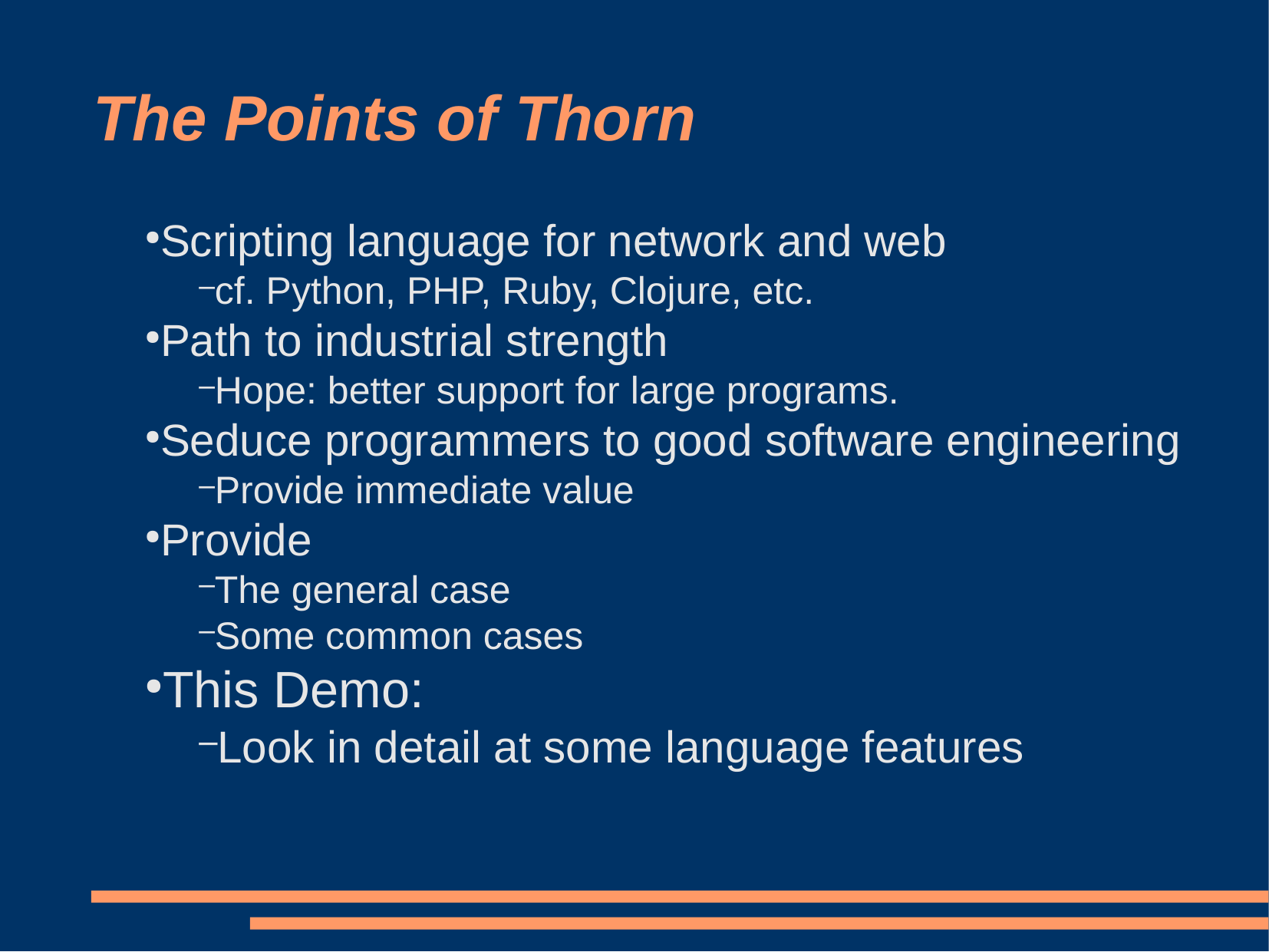

# The Points of Thorn
Scripting language for network and web
cf. Python, PHP, Ruby, Clojure, etc.
Path to industrial strength
Hope: better support for large programs.
Seduce programmers to good software engineering
Provide immediate value
Provide
The general case
Some common cases
This Demo:
Look in detail at some language features